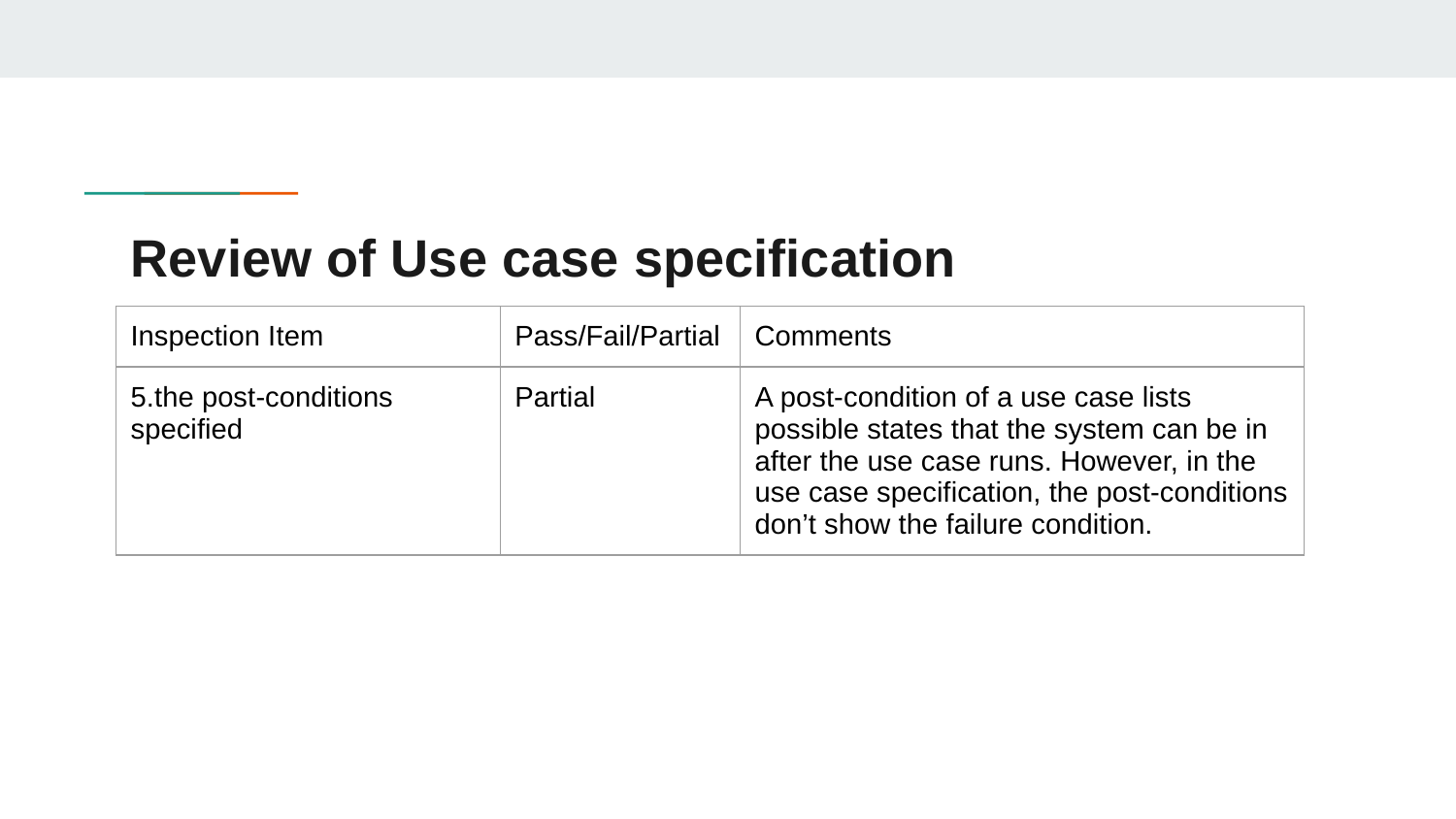

# Review of Use case specification

| Inspection Item | Pass/Fail/Partial | Comments |
| --- | --- | --- |
| 5.the post-conditions specified | Partial | A post-condition of a use case lists possible states that the system can be in after the use case runs. However, in the use case specification, the post-conditions don’t show the failure condition. |